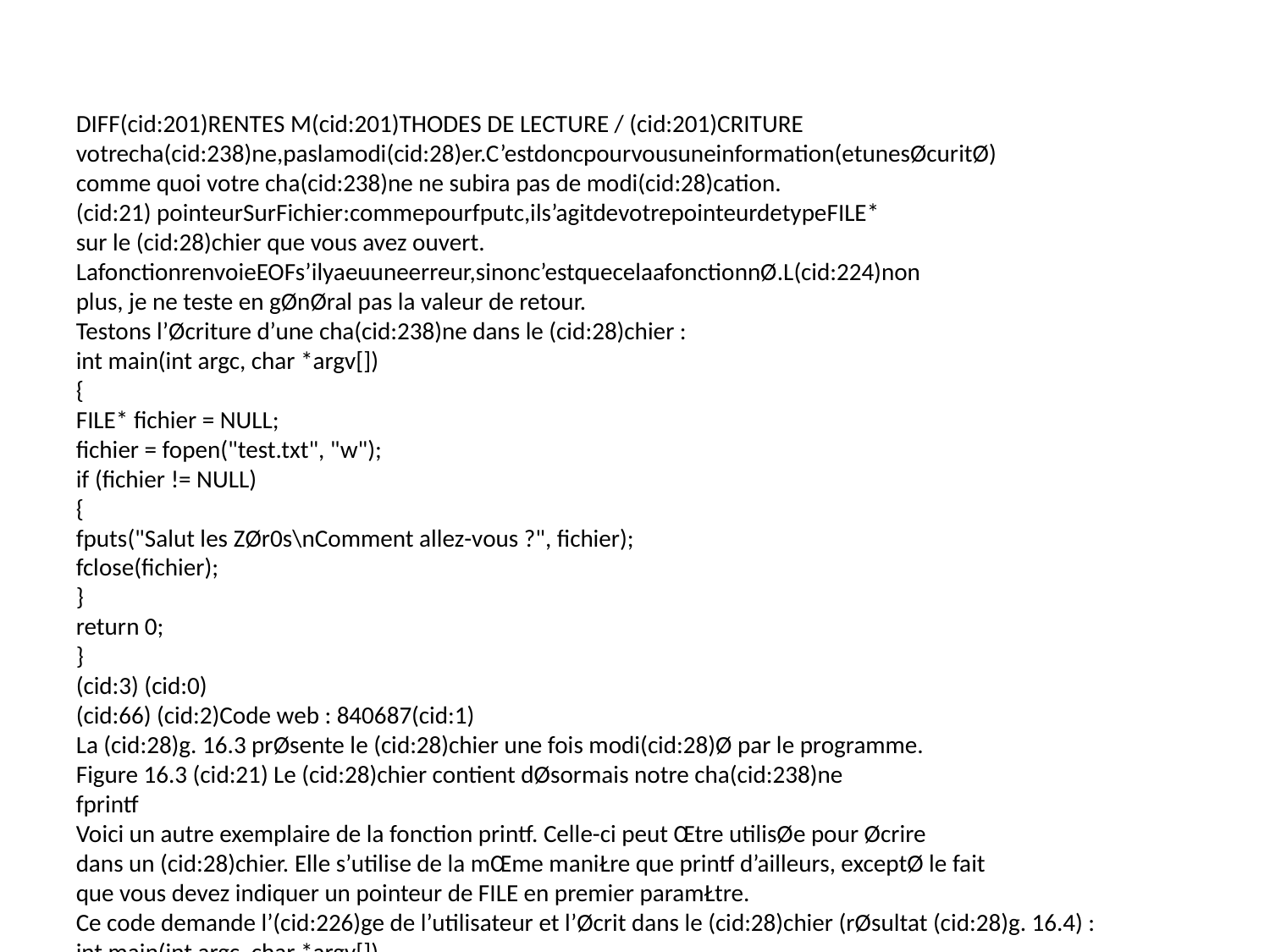

DIFF(cid:201)RENTES M(cid:201)THODES DE LECTURE / (cid:201)CRITURE
votrecha(cid:238)ne,paslamodi(cid:28)er.C’estdoncpourvousuneinformation(etunesØcuritØ)
comme quoi votre cha(cid:238)ne ne subira pas de modi(cid:28)cation.
(cid:21) pointeurSurFichier:commepourfputc,ils’agitdevotrepointeurdetypeFILE*
sur le (cid:28)chier que vous avez ouvert.
LafonctionrenvoieEOFs’ilyaeuuneerreur,sinonc’estquecelaafonctionnØ.L(cid:224)non
plus, je ne teste en gØnØral pas la valeur de retour.
Testons l’Øcriture d’une cha(cid:238)ne dans le (cid:28)chier :
int main(int argc, char *argv[])
{
FILE* fichier = NULL;
fichier = fopen("test.txt", "w");
if (fichier != NULL)
{
fputs("Salut les ZØr0s\nComment allez-vous ?", fichier);
fclose(fichier);
}
return 0;
}
(cid:3) (cid:0)
(cid:66) (cid:2)Code web : 840687(cid:1)
La (cid:28)g. 16.3 prØsente le (cid:28)chier une fois modi(cid:28)Ø par le programme.
Figure 16.3 (cid:21) Le (cid:28)chier contient dØsormais notre cha(cid:238)ne
fprintf
Voici un autre exemplaire de la fonction printf. Celle-ci peut Œtre utilisØe pour Øcrire
dans un (cid:28)chier. Elle s’utilise de la mŒme maniŁre que printf d’ailleurs, exceptØ le fait
que vous devez indiquer un pointeur de FILE en premier paramŁtre.
Ce code demande l’(cid:226)ge de l’utilisateur et l’Øcrit dans le (cid:28)chier (rØsultat (cid:28)g. 16.4) :
int main(int argc, char *argv[])
{
225